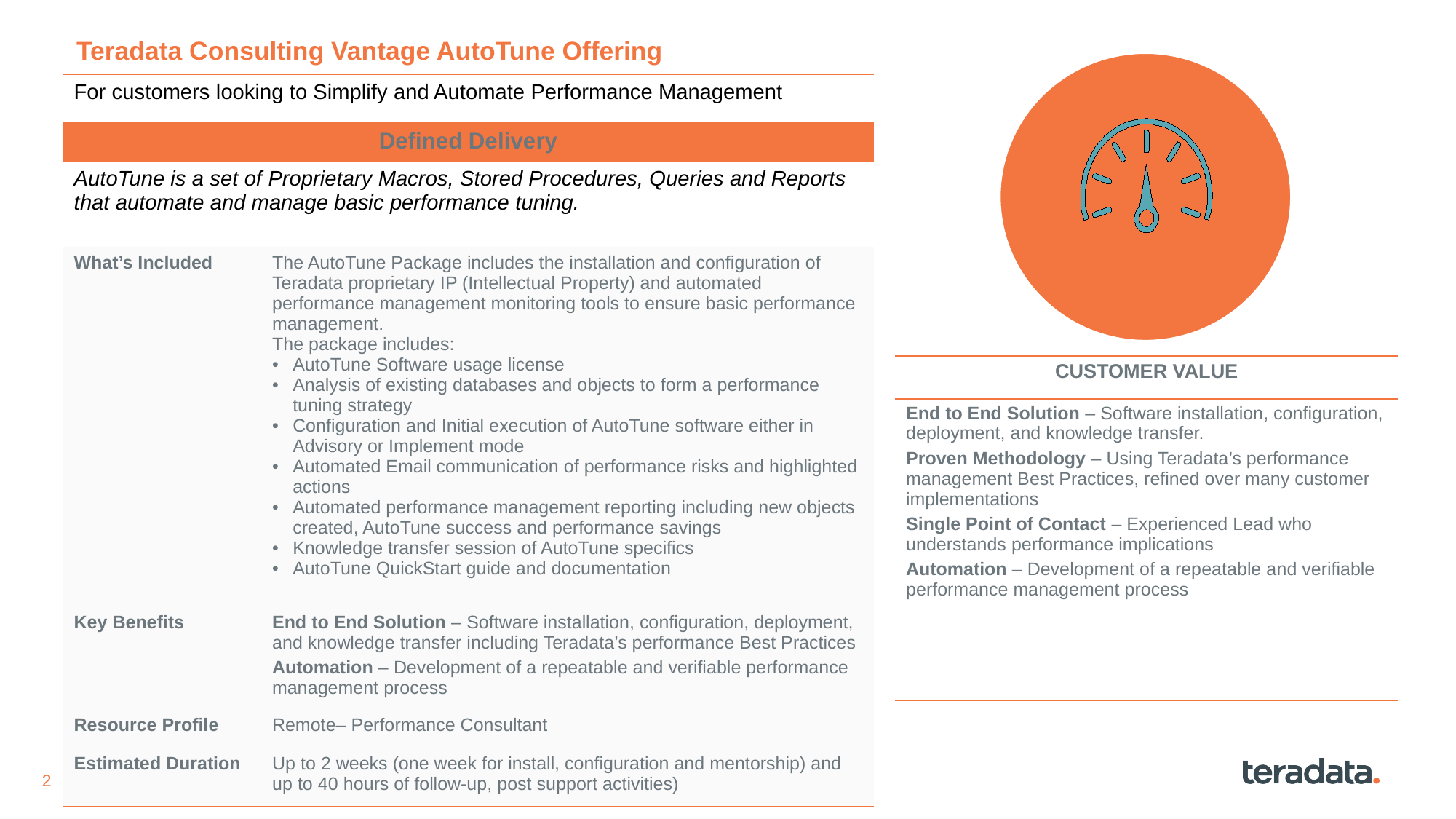

# Teradata Consulting Vantage AutoTune Offering

| For customers looking to Simplify and Automate Performance Management |  |
| --- | --- |
| Defined Delivery |  |
| AutoTune is a set of Proprietary Macros, Stored Procedures, Queries and Reports that automate and manage basic performance tuning. |  |
| What’s Included | The AutoTune Package includes the installation and configuration of Teradata proprietary IP (Intellectual Property) and automated performance management monitoring tools to ensure basic performance management. The package includes: AutoTune Software usage license Analysis of existing databases and objects to form a performance tuning strategy Configuration and Initial execution of AutoTune software either in Advisory or Implement mode Automated Email communication of performance risks and highlighted actions Automated performance management reporting including new objects created, AutoTune success and performance savings Knowledge transfer session of AutoTune specifics AutoTune QuickStart guide and documentation |
| Key Benefits | End to End Solution – Software installation, configuration, deployment, and knowledge transfer including Teradata’s performance Best Practices Automation – Development of a repeatable and verifiable performance management process |
| Resource Profile | Remote– Performance Consultant |
| Estimated Duration | Up to 2 weeks (one week for install, configuration and mentorship) and up to 40 hours of follow-up, post support activities) |

| CUSTOMER VALUE |
| --- |
| End to End Solution – Software installation, configuration, deployment, and knowledge transfer. Proven Methodology – Using Teradata’s performance management Best Practices, refined over many customer implementations Single Point of Contact – Experienced Lead who understands performance implications Automation – Development of a repeatable and verifiable performance management process |
© 2019 Teradata Corporation – Teradata and Customer Confidential